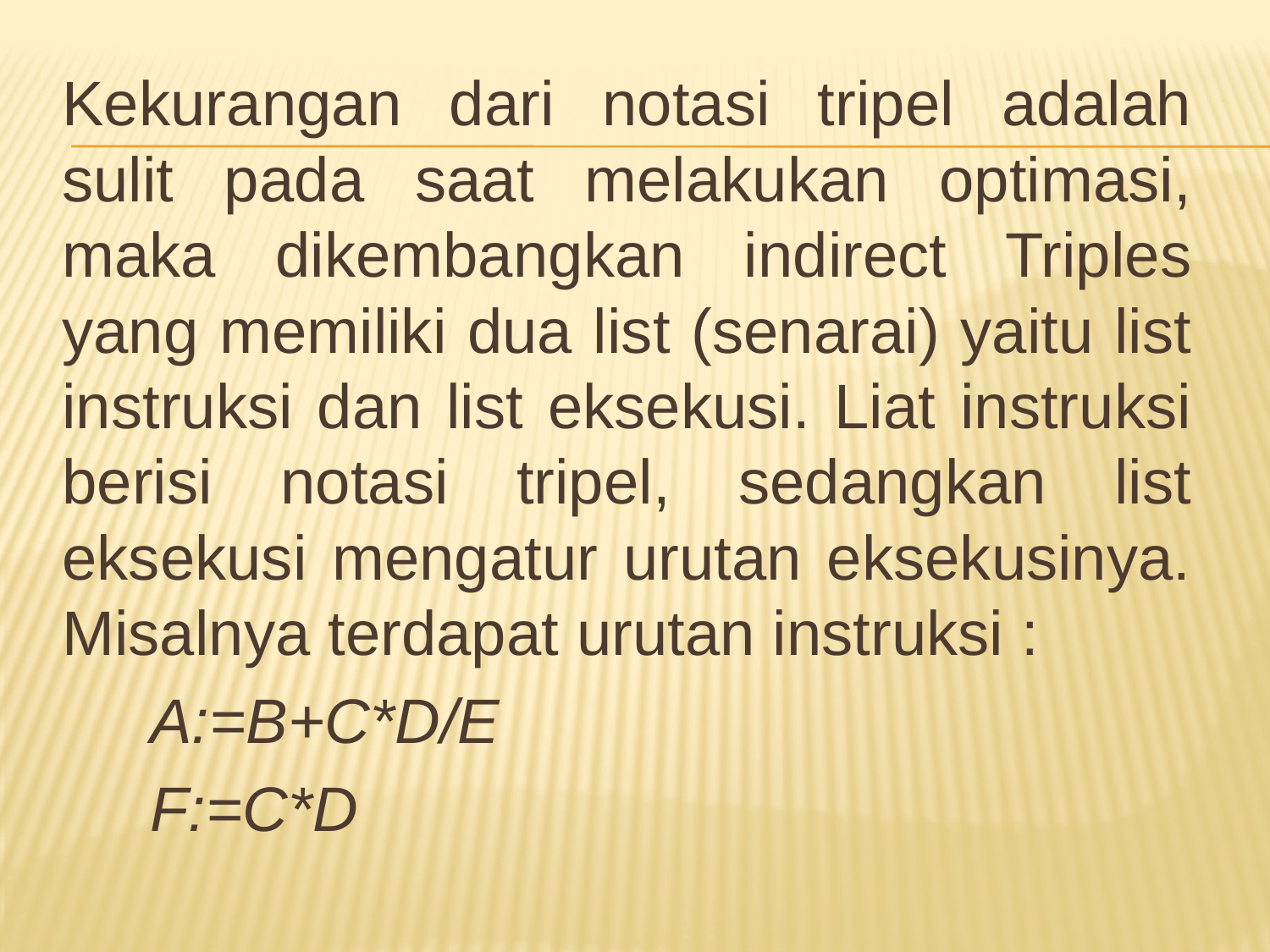

Kekurangan dari notasi tripel adalah sulit pada saat melakukan optimasi, maka dikembangkan indirect Triples yang memiliki dua list (senarai) yaitu list instruksi dan list eksekusi. Liat instruksi berisi notasi tripel, sedangkan list eksekusi mengatur urutan eksekusinya. Misalnya terdapat urutan instruksi :
     A:=B+C*D/E
     F:=C*D